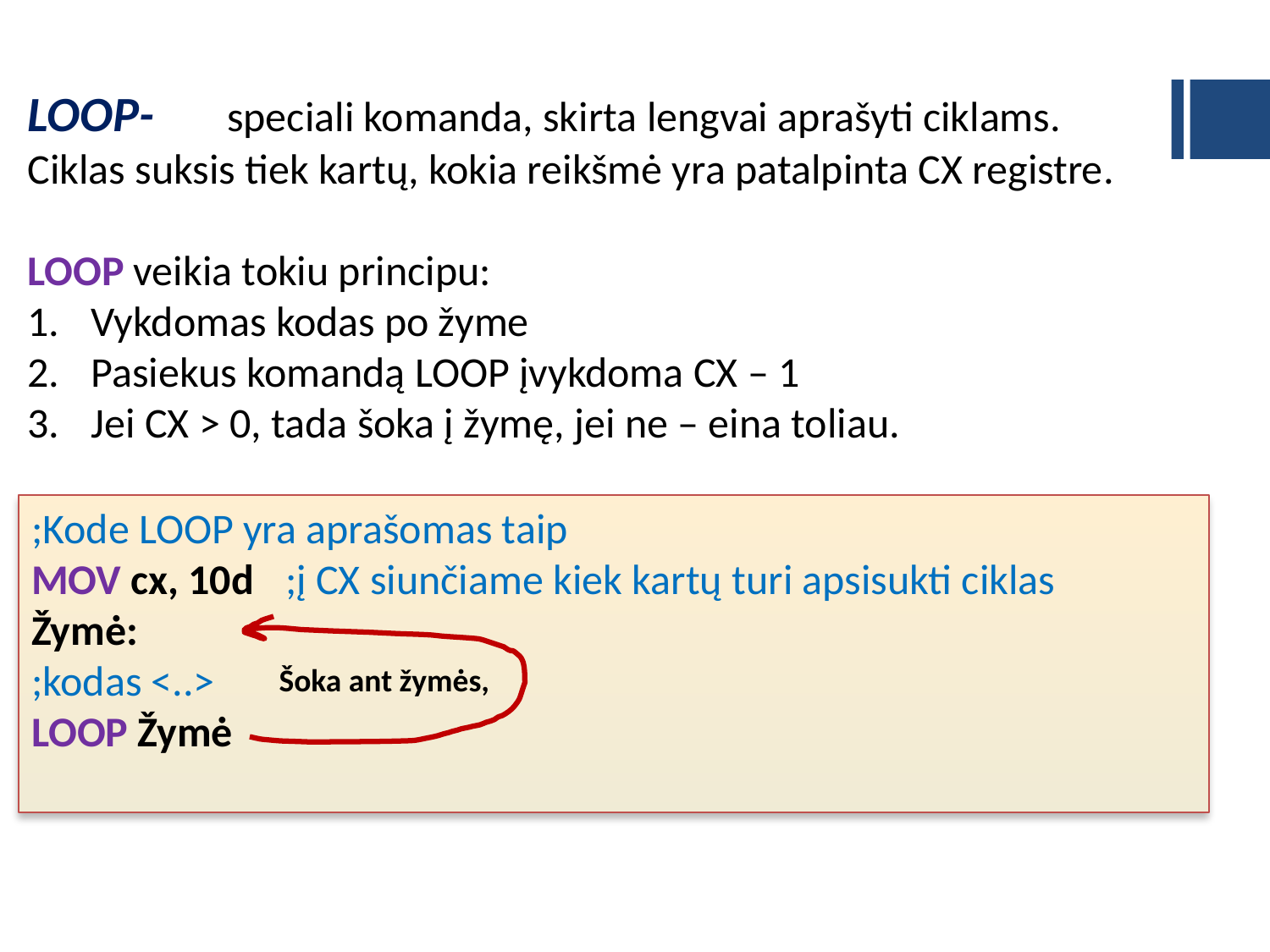

LOOP-	speciali komanda, skirta lengvai aprašyti ciklams. Ciklas suksis tiek kartų, kokia reikšmė yra patalpinta CX registre.

LOOP veikia tokiu principu:
Vykdomas kodas po žyme
Pasiekus komandą LOOP įvykdoma CX – 1
Jei CX > 0, tada šoka į žymę, jei ne – eina toliau.

;Kode LOOP yra aprašomas taip
MOV cx, 10d	;į CX siunčiame kiek kartų turi apsisukti ciklas
Žymė:
;kodas <..>
LOOP Žymė

Šoka ant žymės,